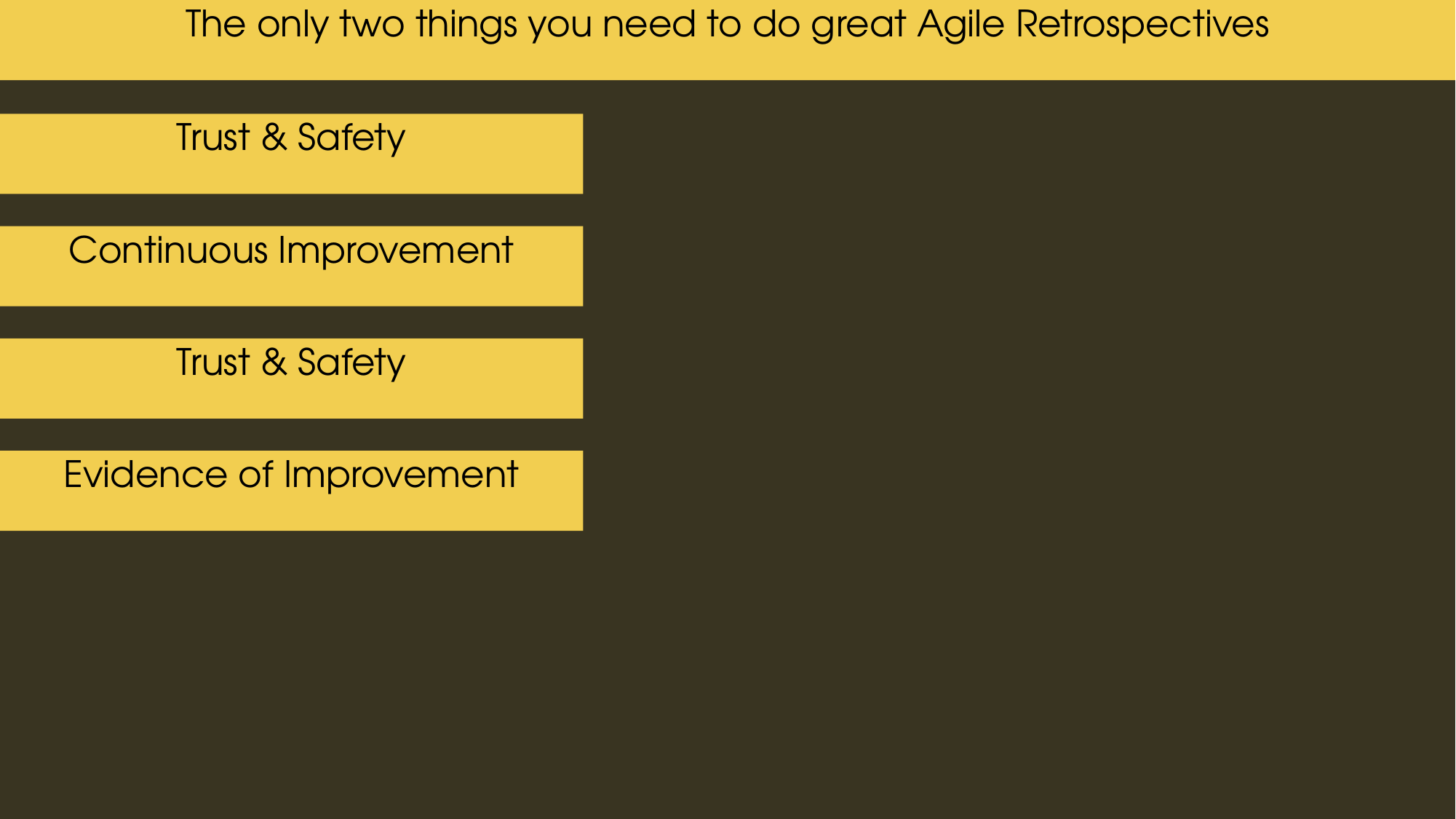

The only two things you need to do great Agile Retrospectives
Trust & Safety
Continuous Improvement
Trust & Safety
Evidence of Improvement